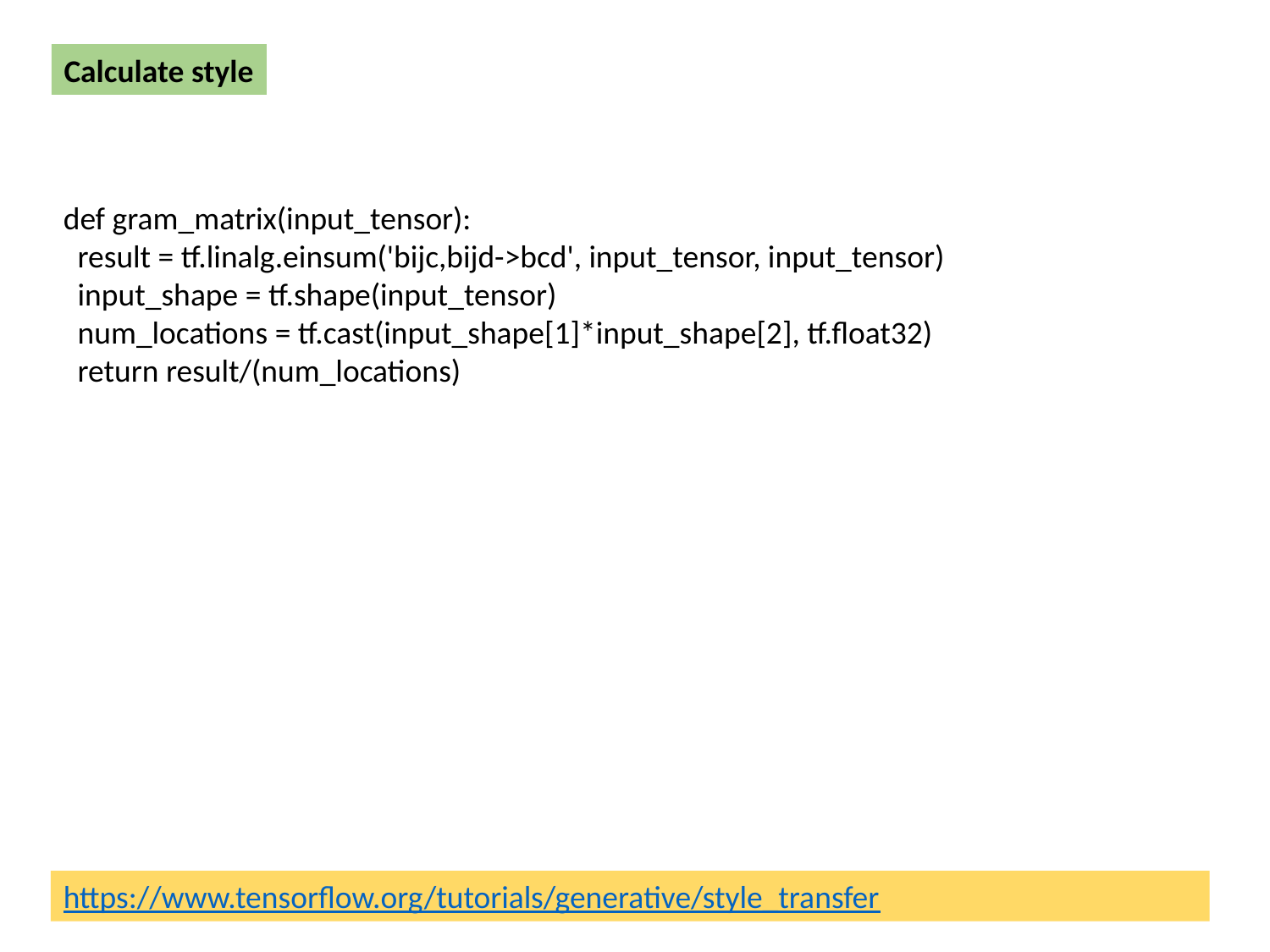

Calculate style
def gram_matrix(input_tensor):
  result = tf.linalg.einsum('bijc,bijd->bcd', input_tensor, input_tensor)
  input_shape = tf.shape(input_tensor)
  num_locations = tf.cast(input_shape[1]*input_shape[2], tf.float32)
  return result/(num_locations)
https://www.tensorflow.org/tutorials/generative/style_transfer